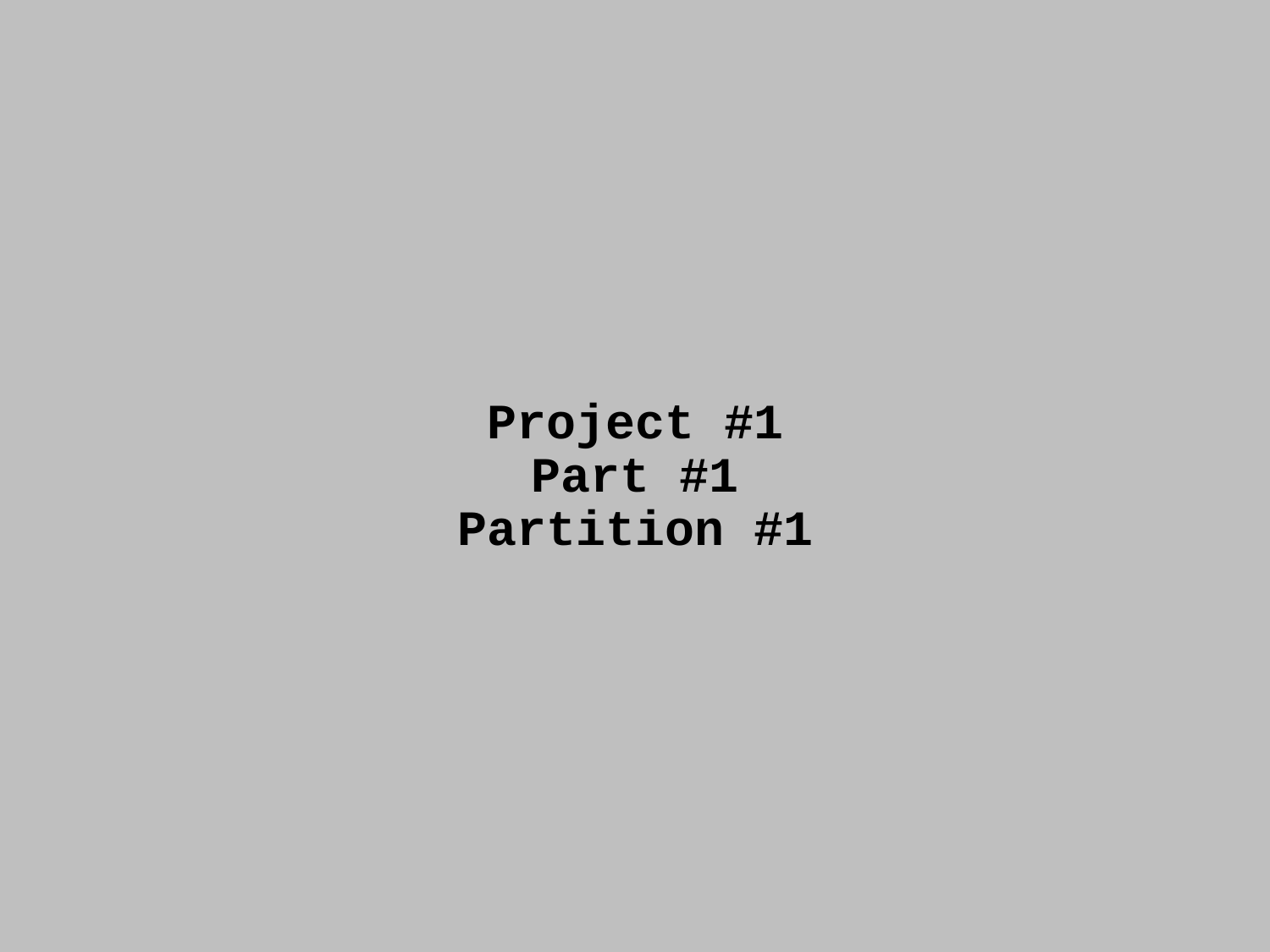

# Project #1 Part #1 Partition #1